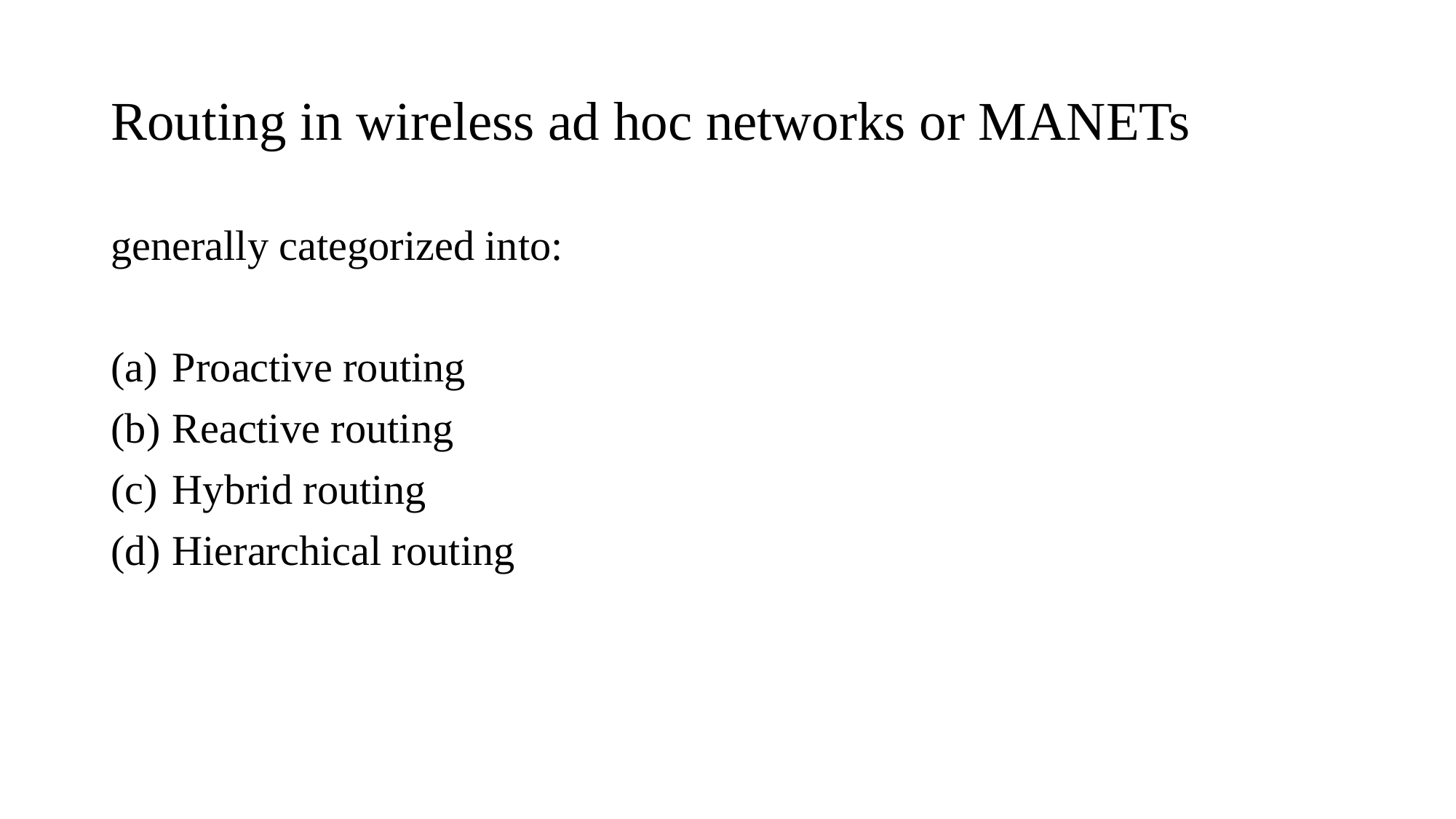

# Routing in wireless ad hoc networks or MANETs
generally categorized into:

Proactive routing
Reactive routing
Hybrid routing
Hierarchical routing